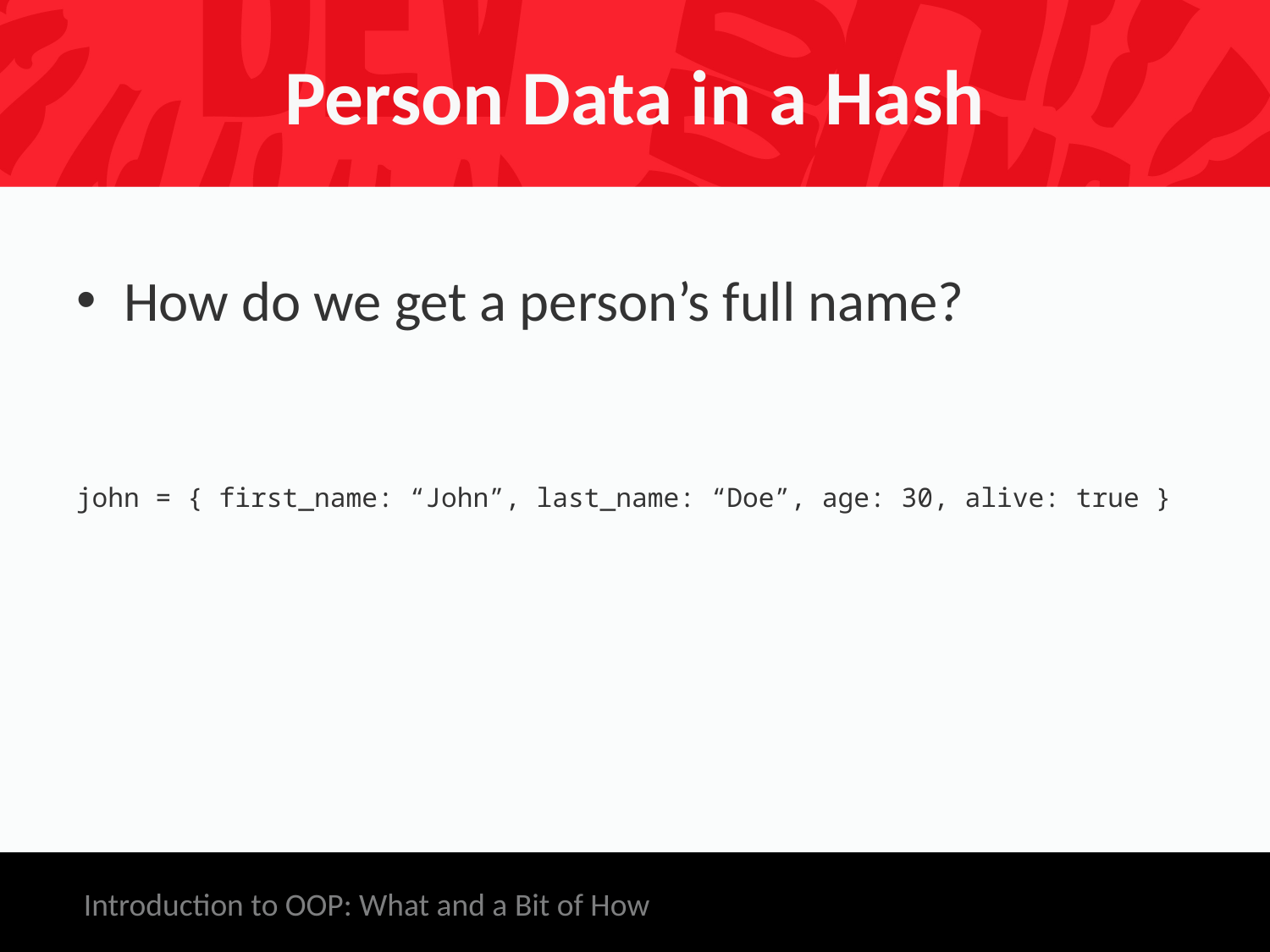

# Person Data in a Hash
How do we get a person’s full name?
john = { first_name: “John”, last_name: “Doe”, age: 30, alive: true }

Introduction to OOP: What and a Bit of How